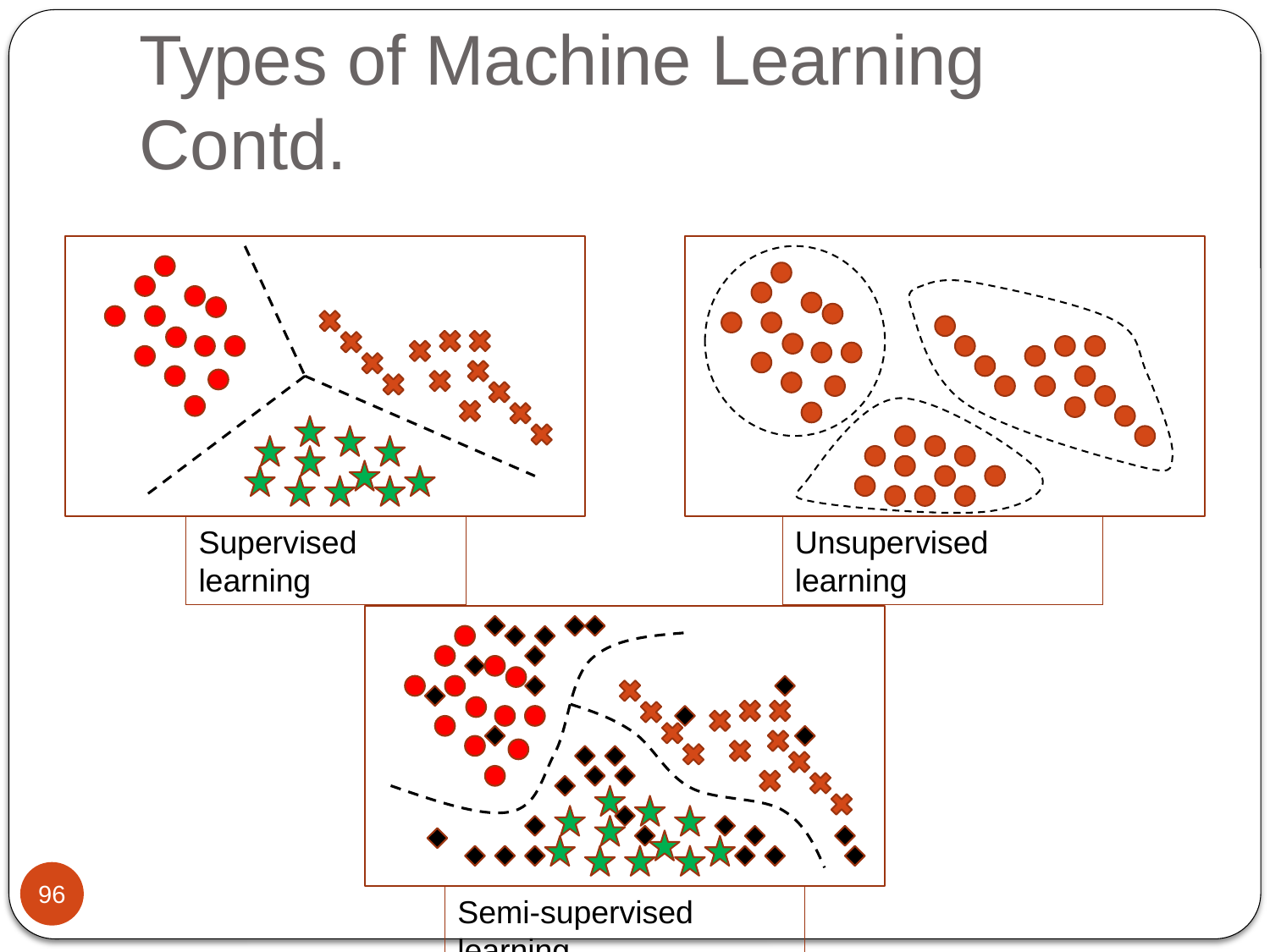

# Types of Machine Learning Contd.

Unsupervised learning
Supervised learning

96
Semi-supervised learning